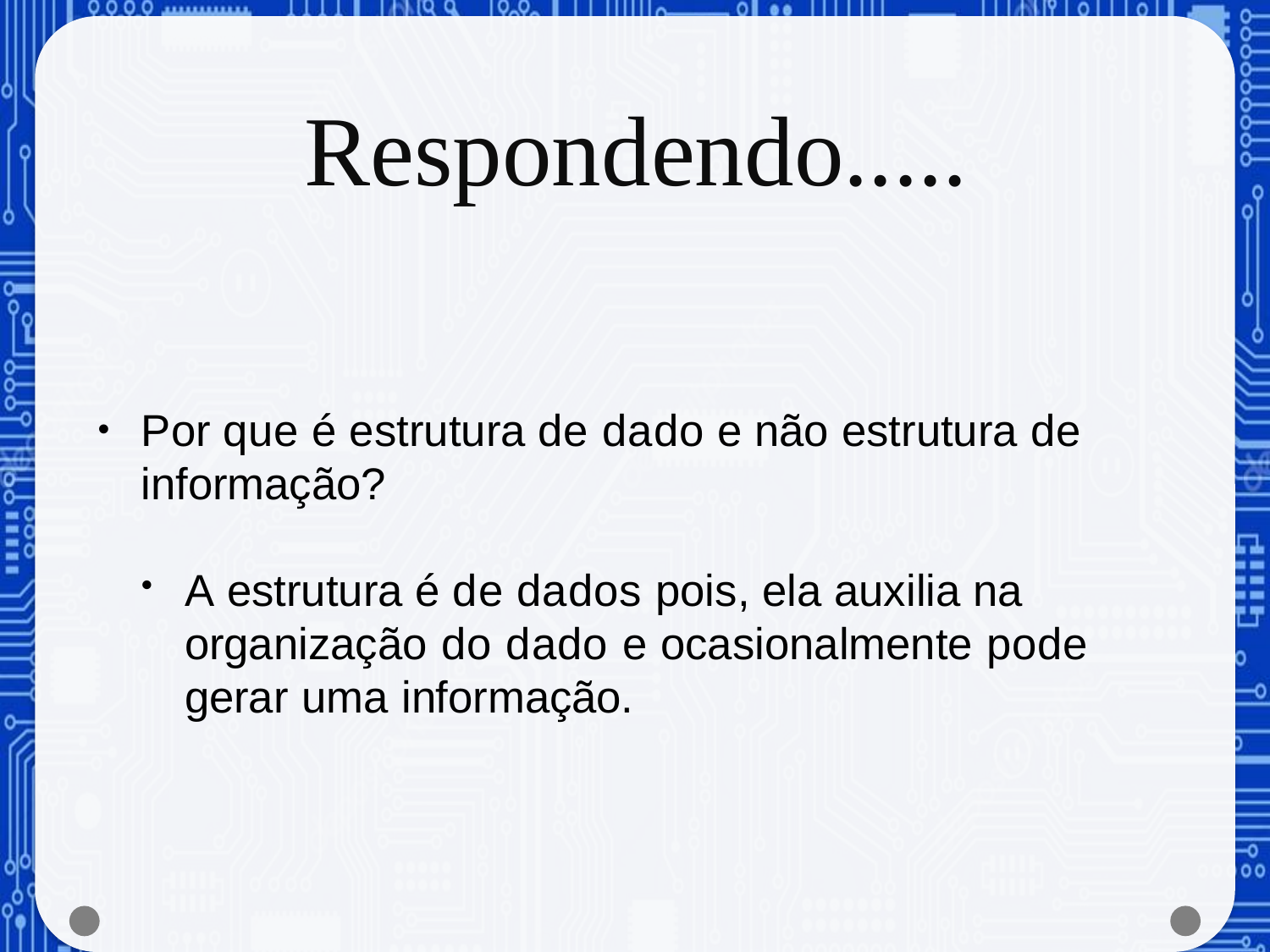

# Respondendo.....
Por que é estrutura de dado e não estrutura de informação?

A estrutura é de dados pois, ela auxilia na organização do dado e ocasionalmente pode gerar uma informação.
•
Estrutura de Dados
Prof. Fábio Takeda